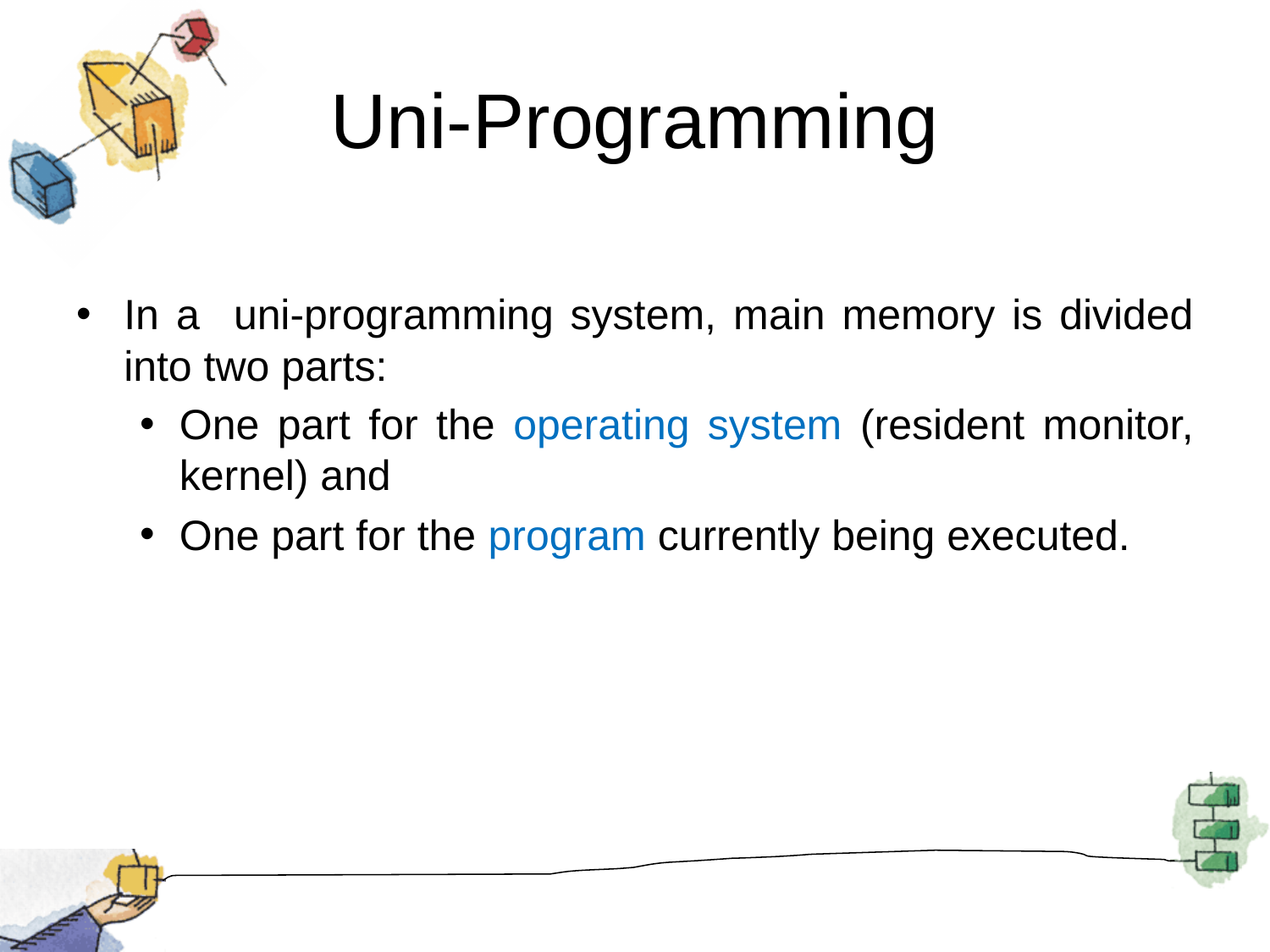

# Uni-Programming

In a  uni-programming system, main memory is divided into two parts:
One part for the operating system (resident monitor, kernel) and
One part for the program currently being executed.